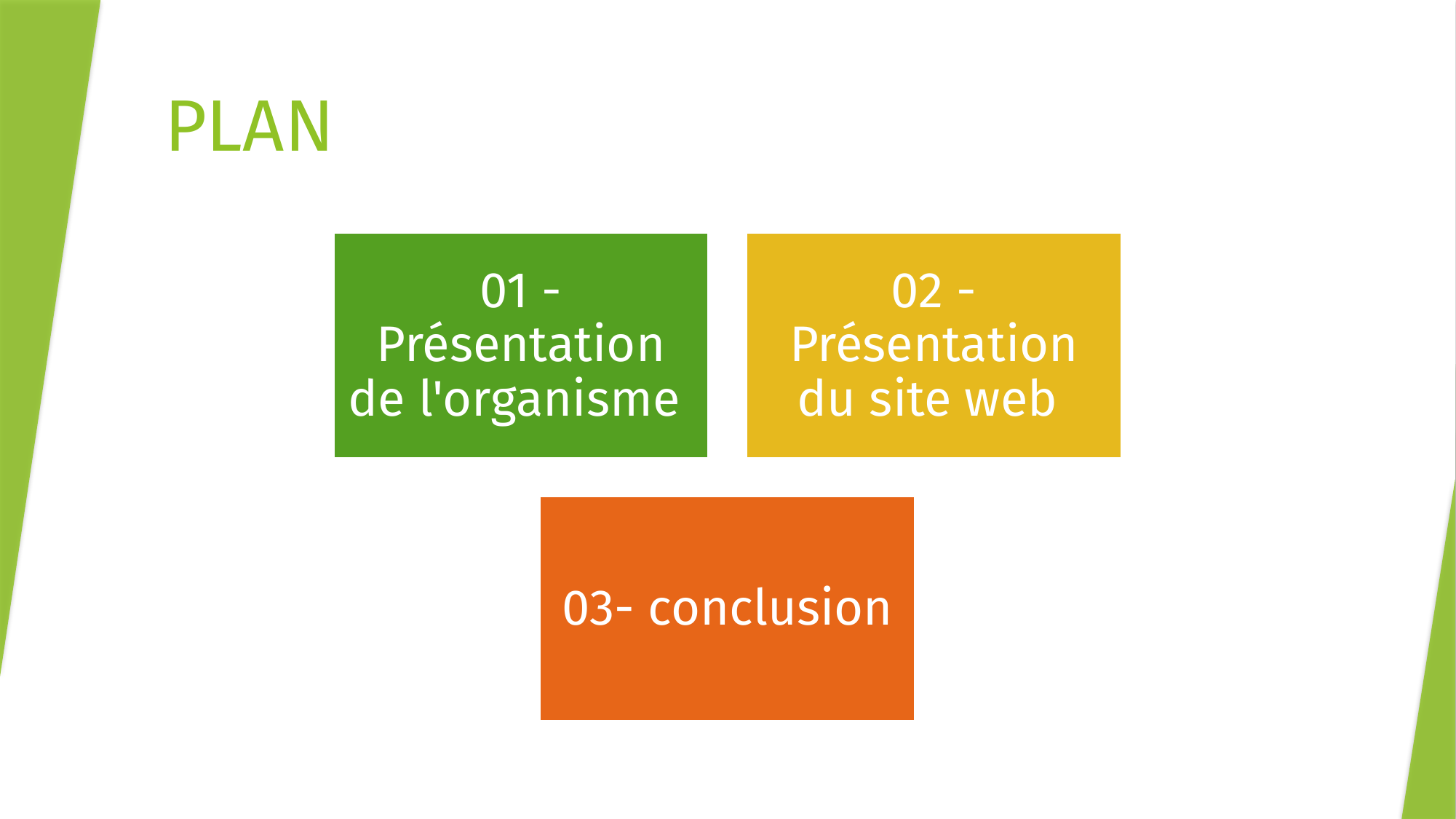

# PLAN
01 - Présentation de l'organisme
02 - Présentation du site web
03- conclusion